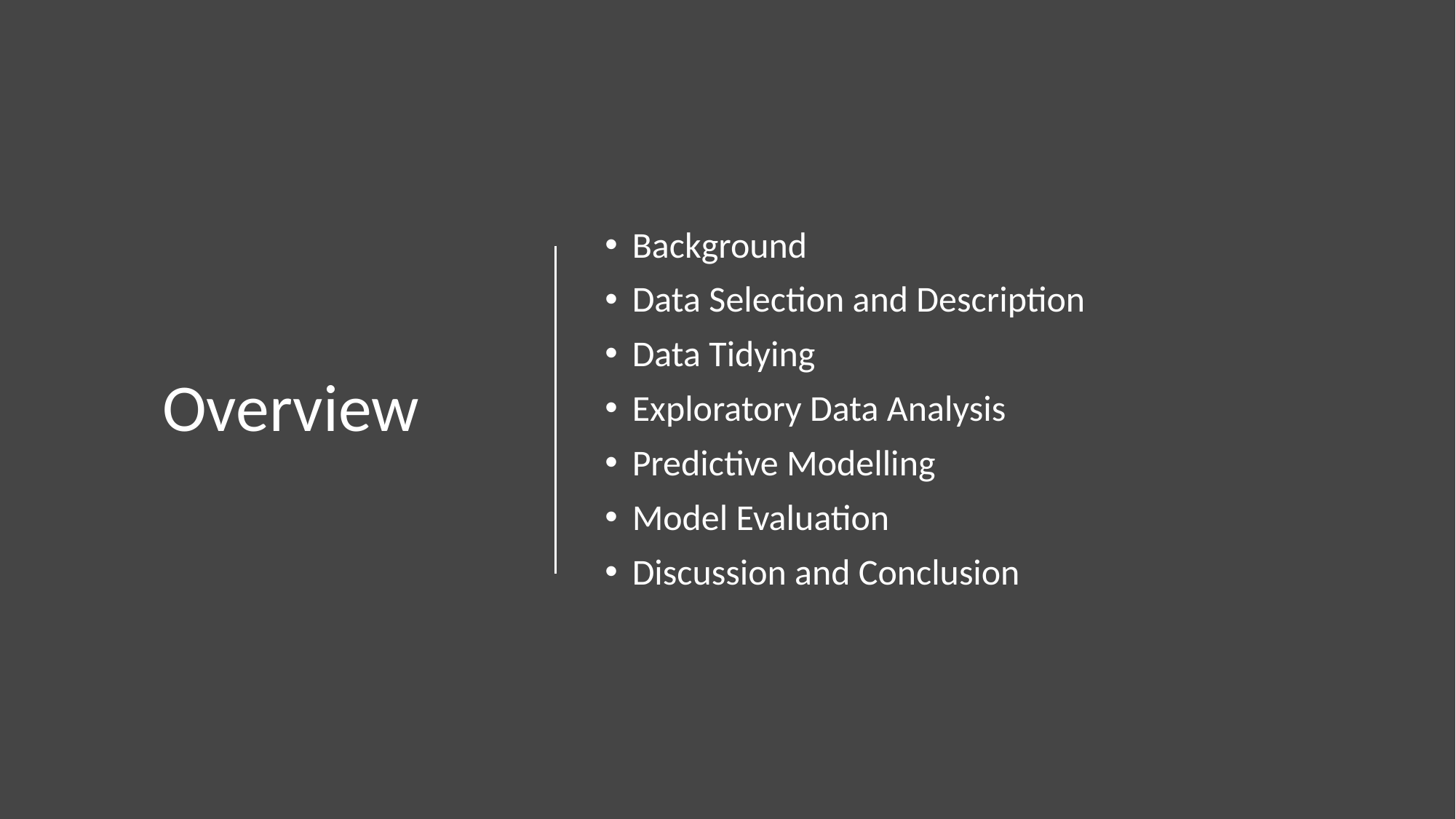

# Overview
Background
Data Selection and Description
Data Tidying
Exploratory Data Analysis
Predictive Modelling
Model Evaluation
Discussion and Conclusion